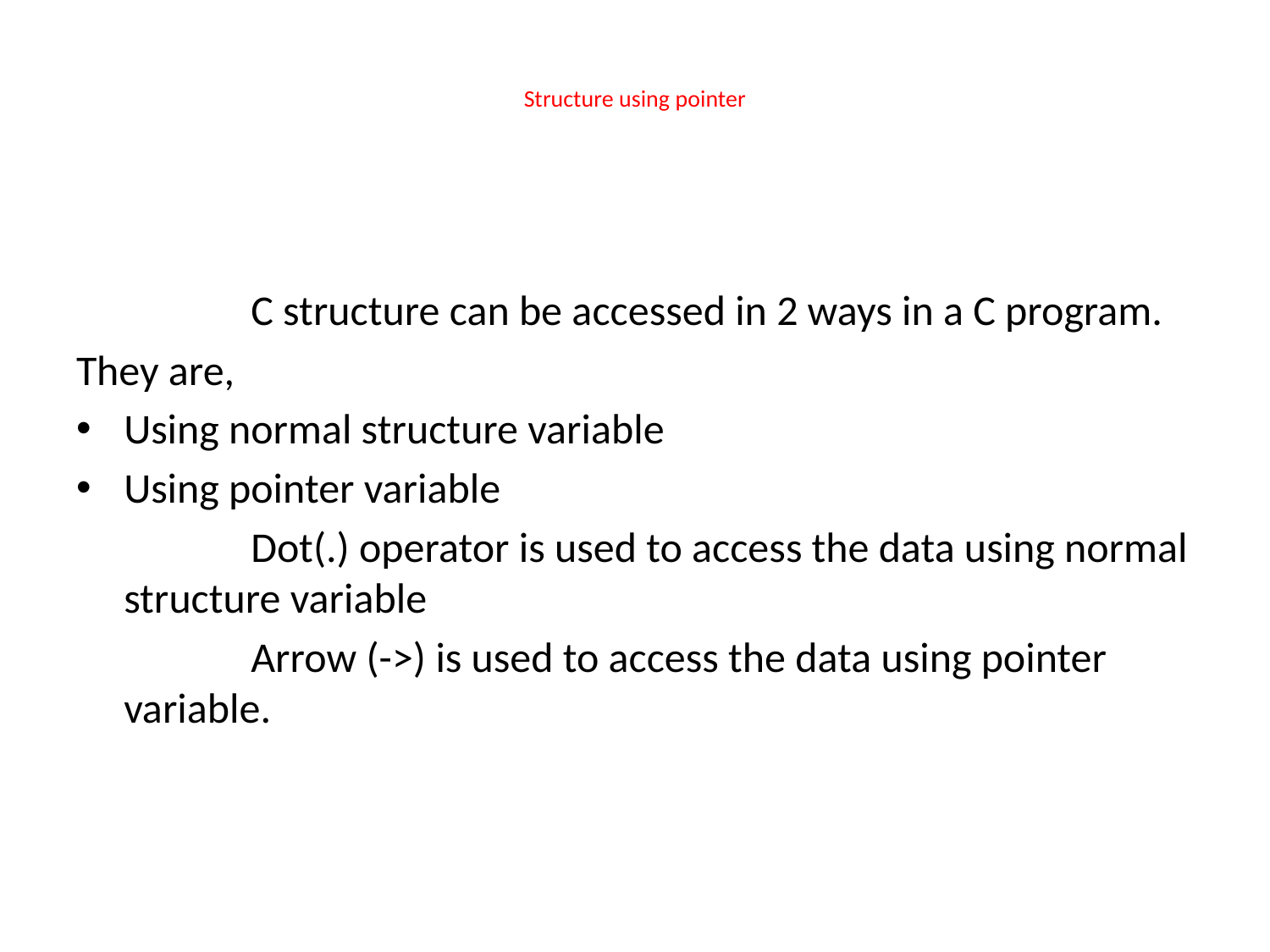

# Structure using pointer

		C structure can be accessed in 2 ways in a C program.
They are,
Using normal structure variable
Using pointer variable
		Dot(.) operator is used to access the data using normal structure variable
		Arrow (->) is used to access the data using pointer variable.